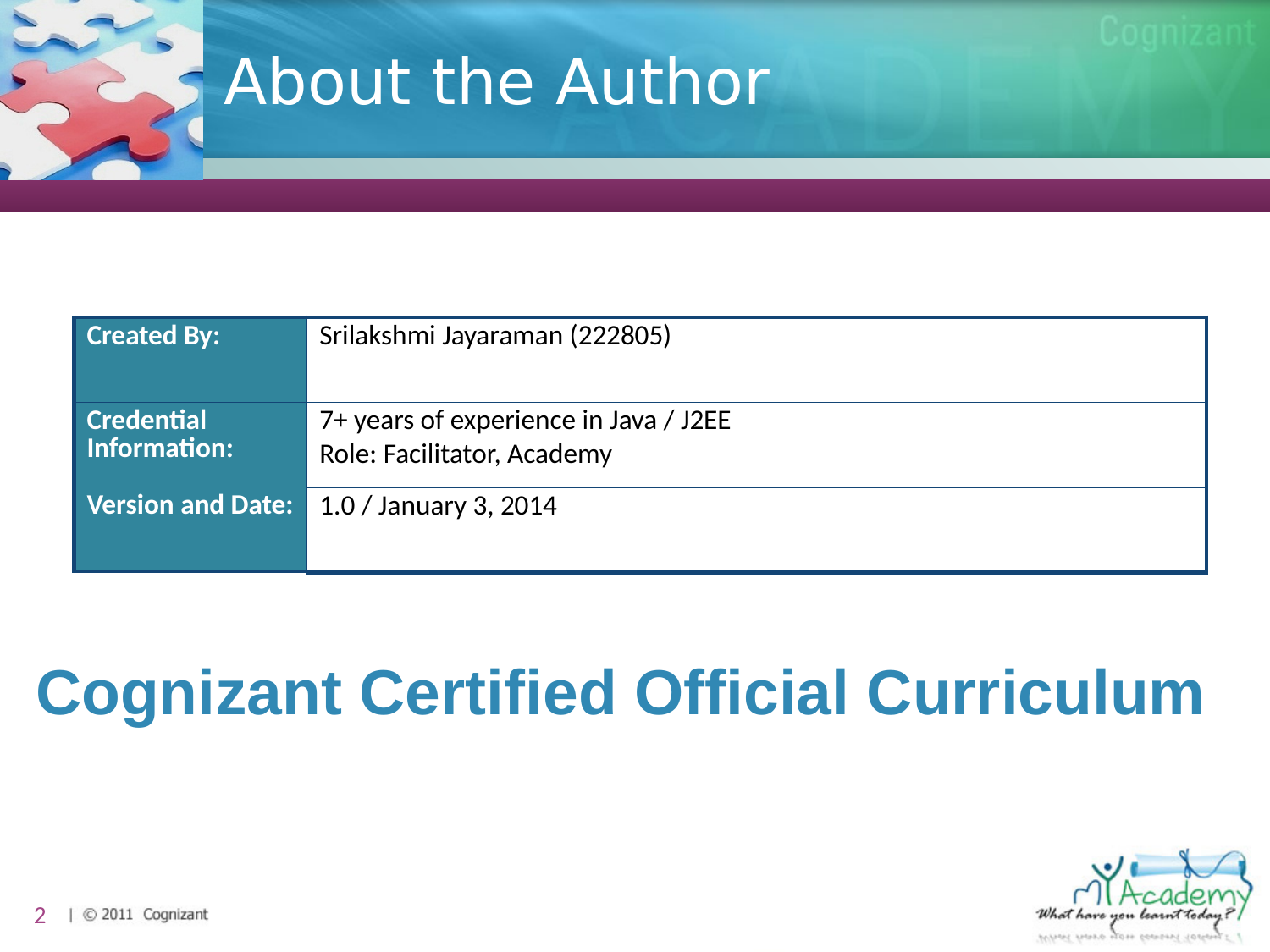

| Srilakshmi Jayaraman (222805) |
| --- |
| 7+ years of experience in Java / J2EE Role: Facilitator, Academy |
| 1.0 / January 3, 2014 |
2